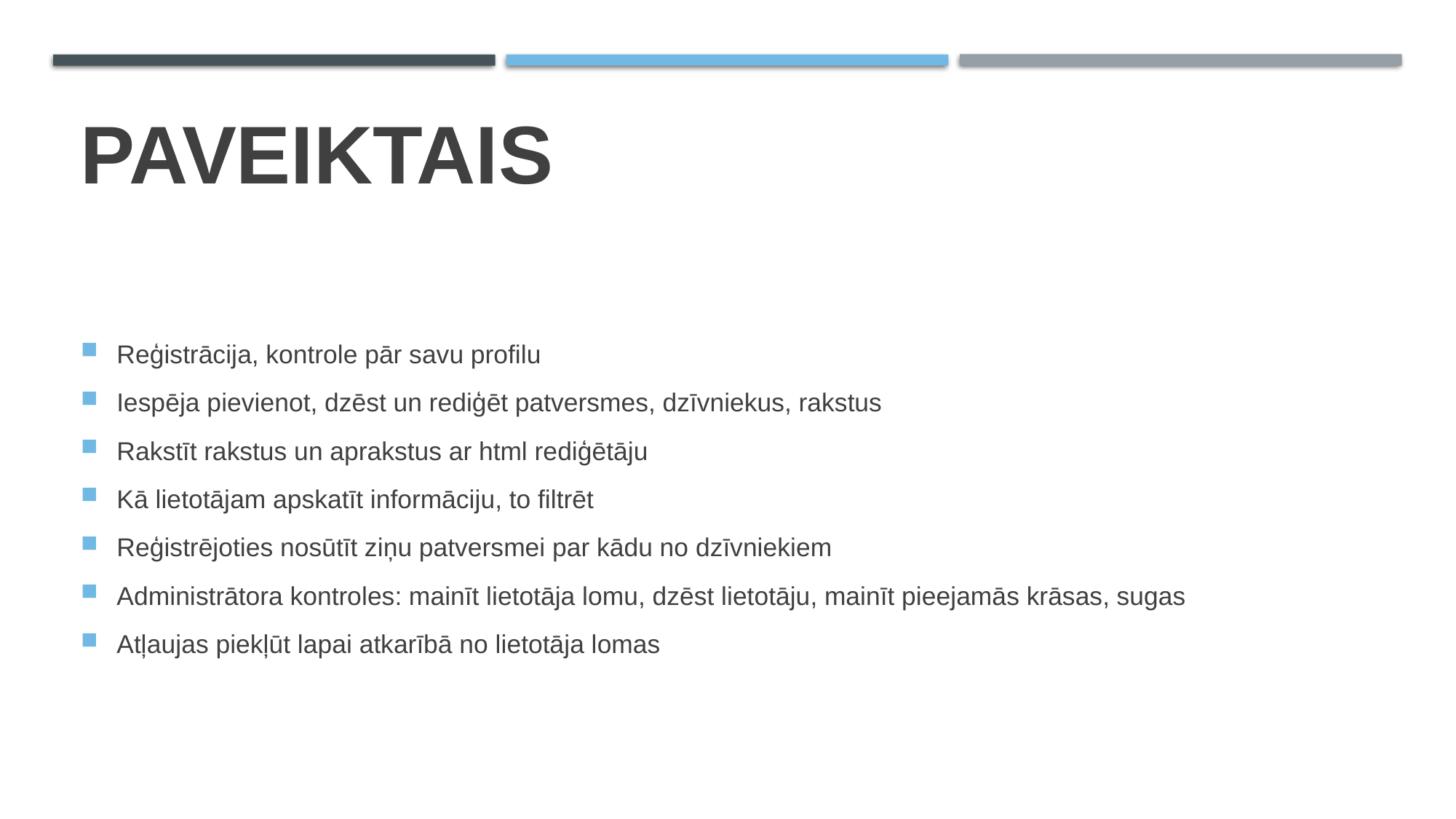

# Paveiktais
Reģistrācija, kontrole pār savu profilu
Iespēja pievienot, dzēst un rediģēt patversmes, dzīvniekus, rakstus
Rakstīt rakstus un aprakstus ar html rediģētāju
Kā lietotājam apskatīt informāciju, to filtrēt
Reģistrējoties nosūtīt ziņu patversmei par kādu no dzīvniekiem
Administrātora kontroles: mainīt lietotāja lomu, dzēst lietotāju, mainīt pieejamās krāsas, sugas
Atļaujas piekļūt lapai atkarībā no lietotāja lomas